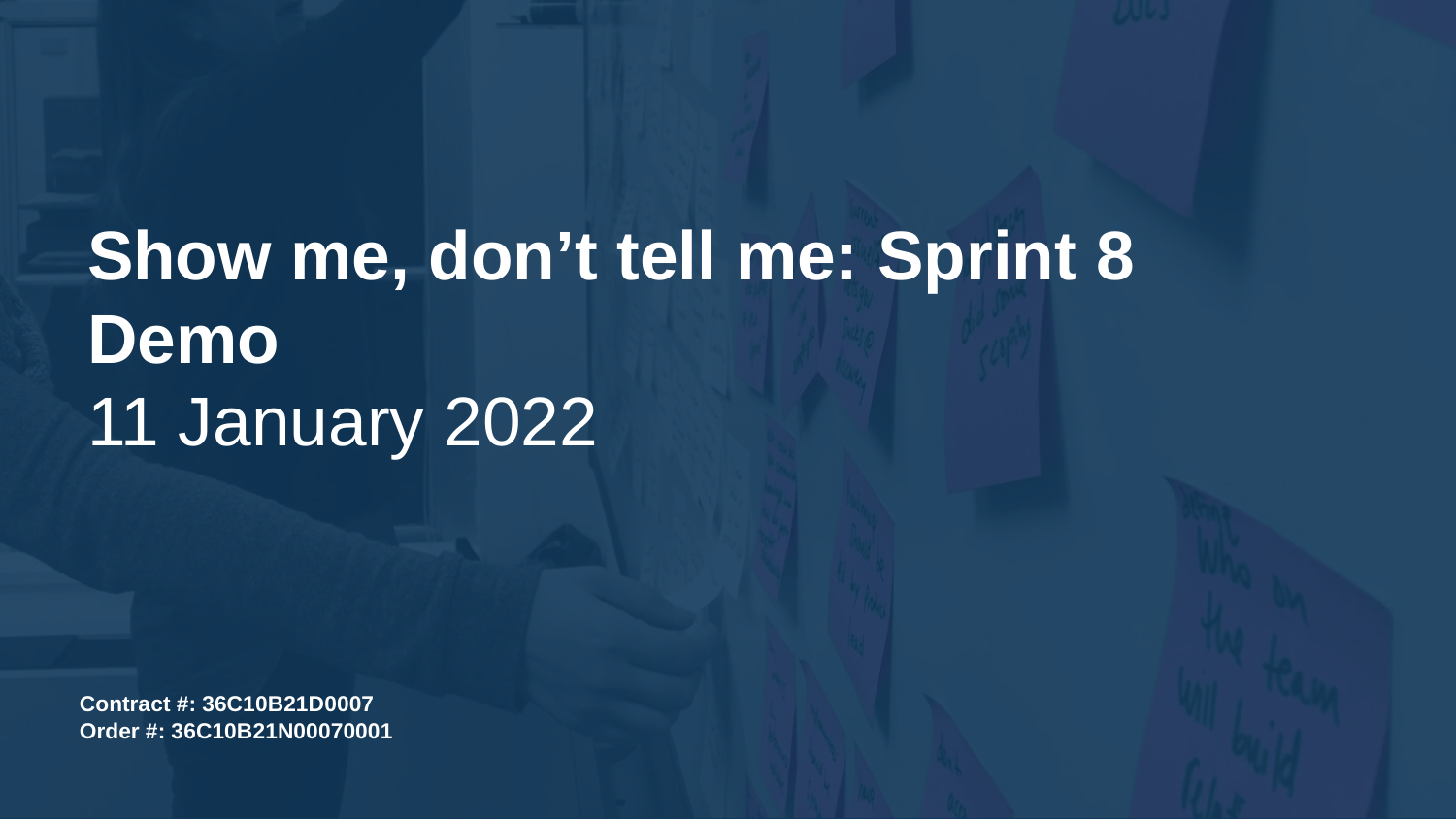

# Show me, don’t tell me: Sprint 8 Demo
11 January 2022
Contract #: 36C10B21D0007
Order #: 36C10B21N00070001